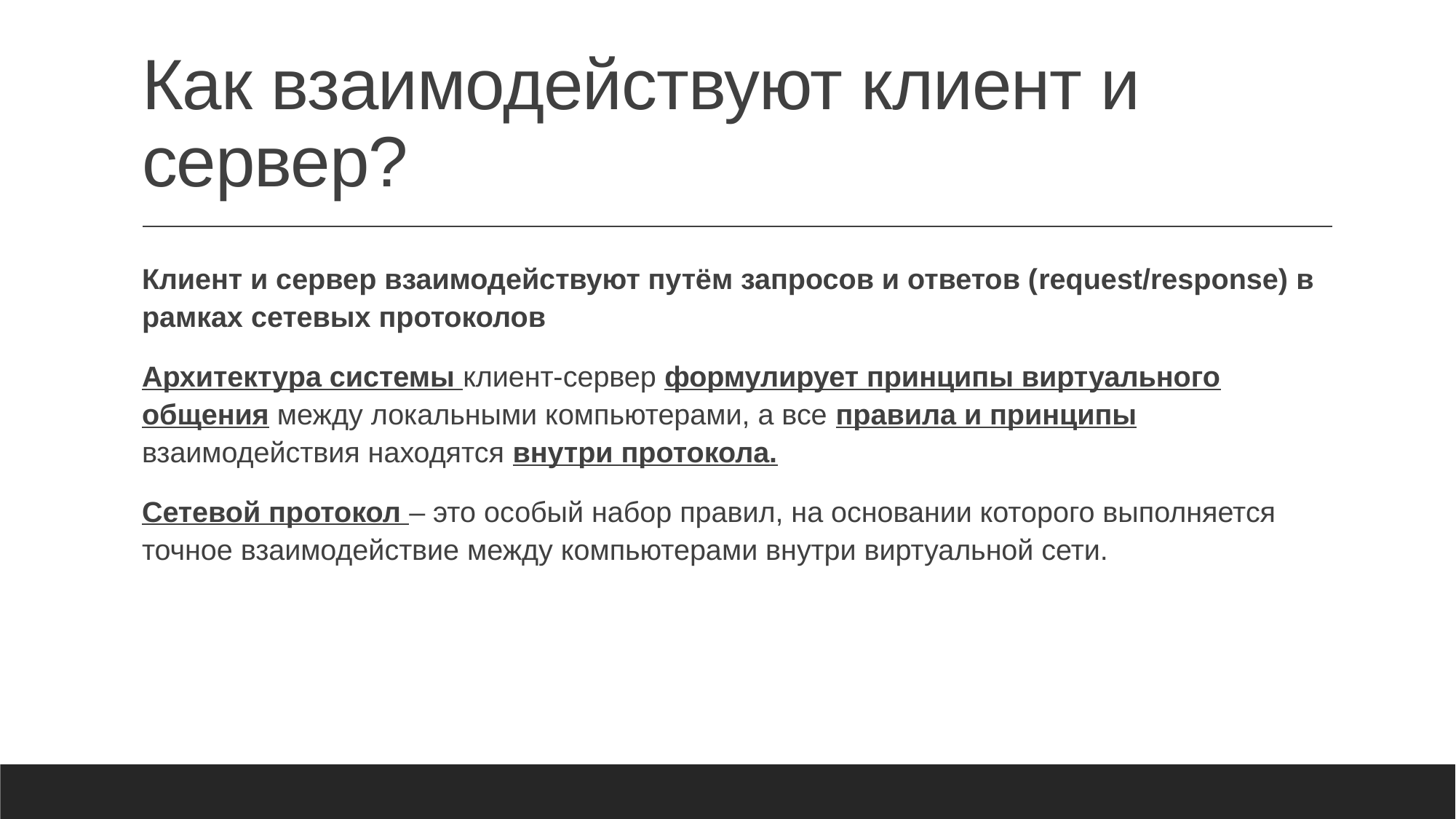

# Как взаимодействуют клиент и сервер?
Клиент и сервер взаимодействуют путём запросов и ответов (request/response) в рамках сетевых протоколов
Архитектура системы клиент-сервер формулирует принципы виртуального общения между локальными компьютерами, а все правила и принципы взаимодействия находятся внутри протокола.
Сетевой протокол – это особый набор правил, на основании которого выполняется точное взаимодействие между компьютерами внутри виртуальной сети.